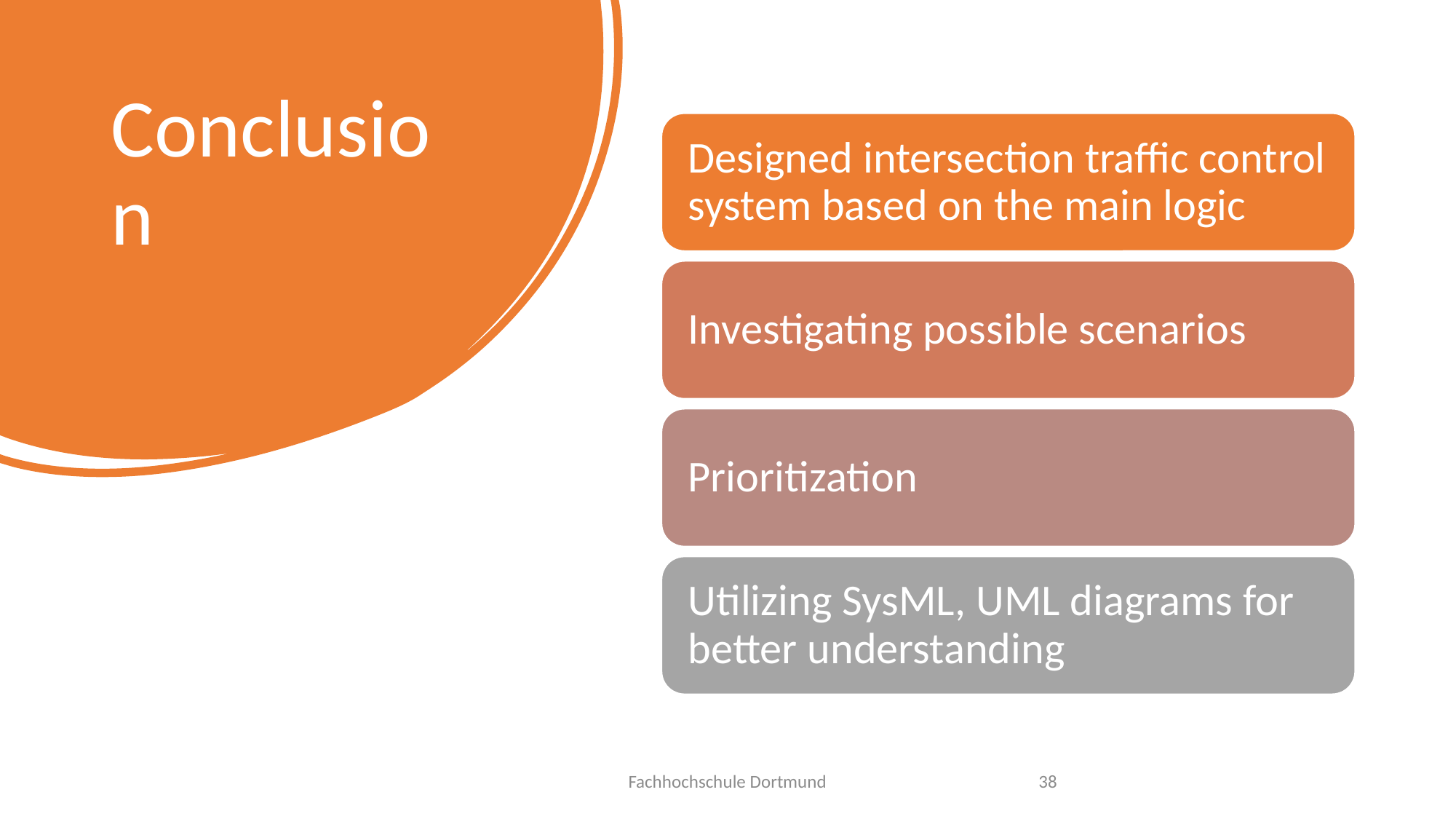

Designed intersection traffic control system based on the main logic
Investigating possible scenarios
Prioritization
Utilizing SysML, UML diagrams for better understanding
# Conclusion
Fachhochschule Dortmund
38